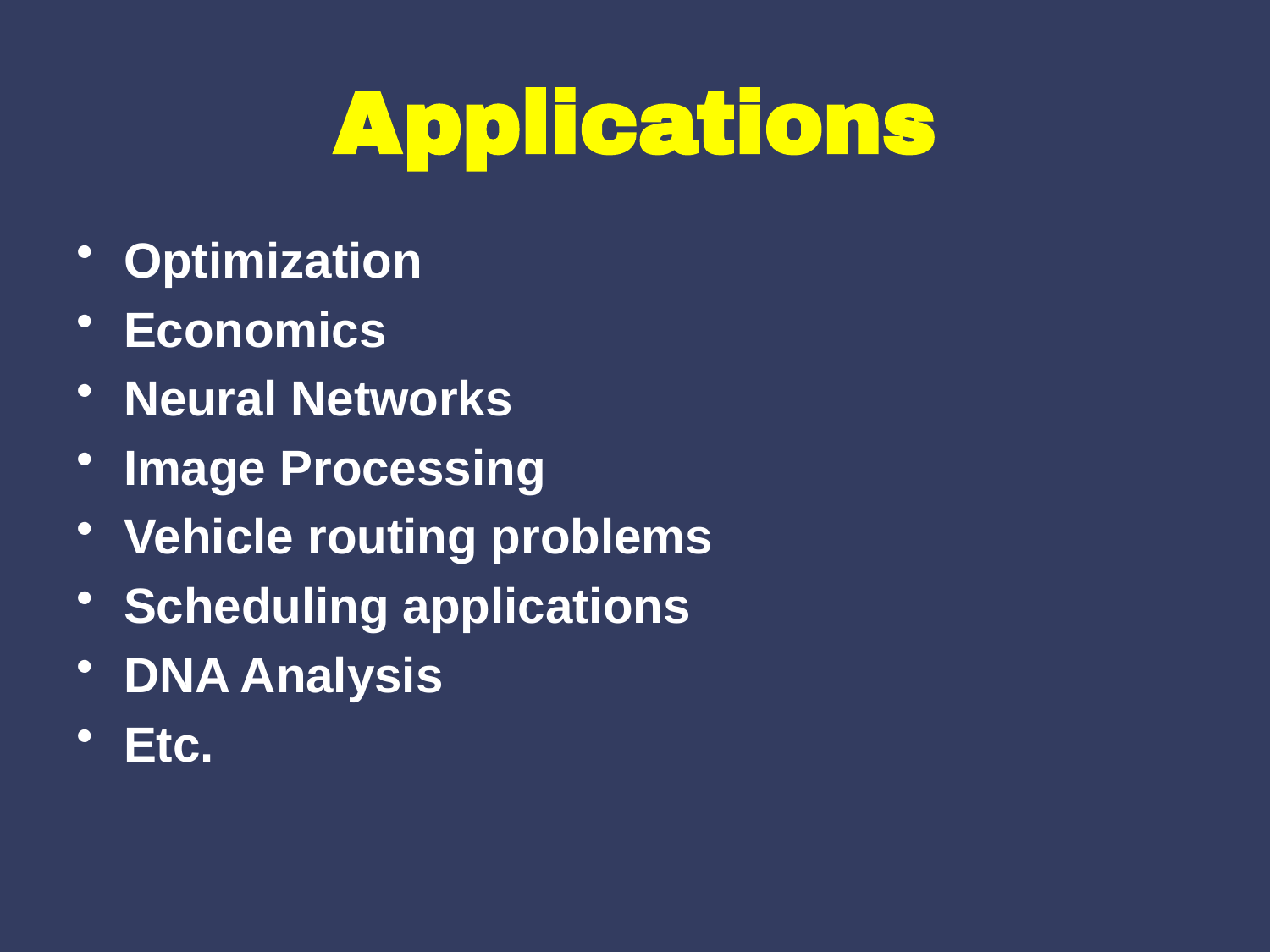

# Applications
Optimization
Economics
Neural Networks
Image Processing
Vehicle routing problems
Scheduling applications
DNA Analysis
Etc.